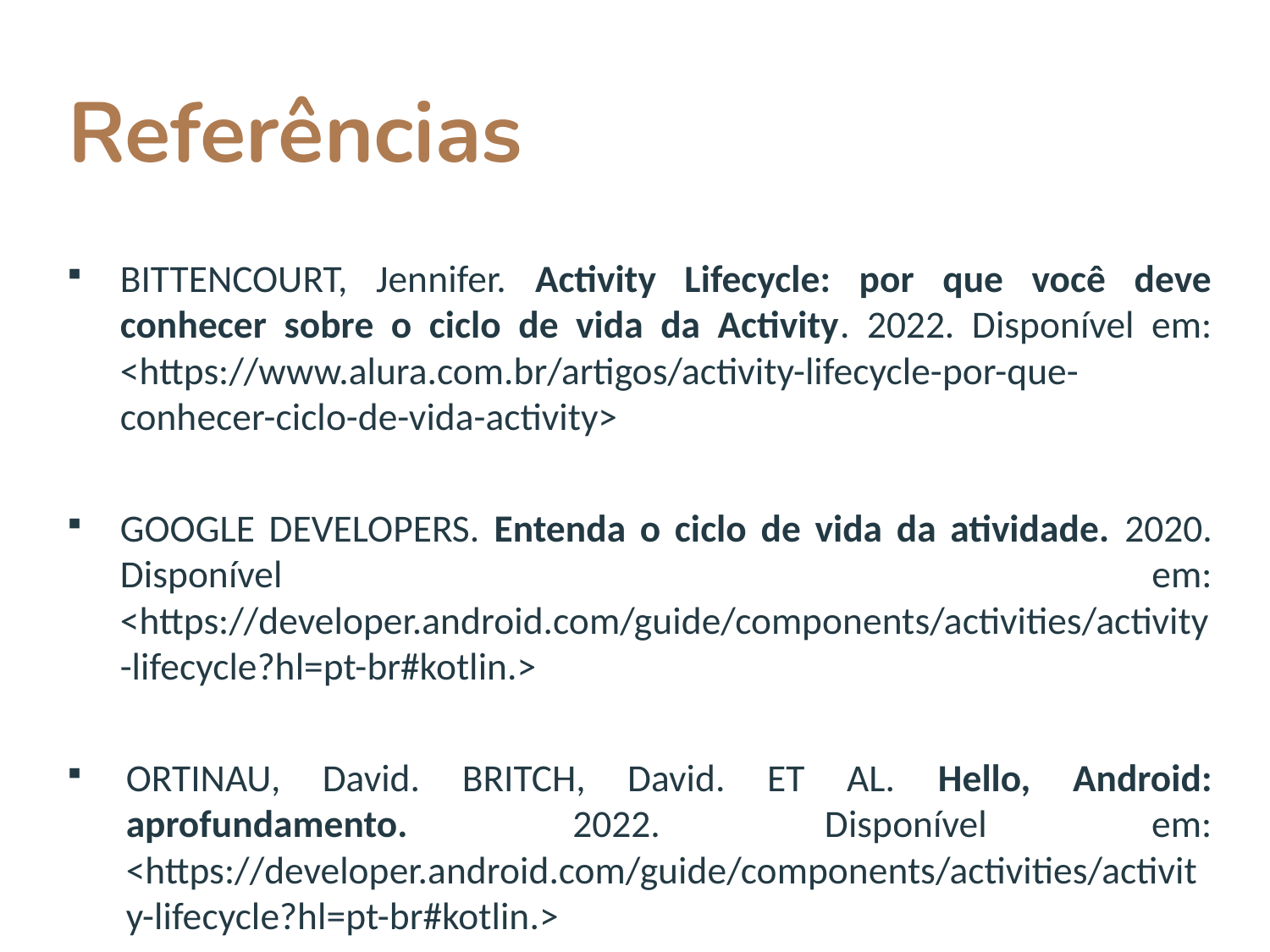

# Referências
BITTENCOURT, Jennifer. Activity Lifecycle: por que você deve conhecer sobre o ciclo de vida da Activity. 2022. Disponível em: <https://www.alura.com.br/artigos/activity-lifecycle-por-que-conhecer-ciclo-de-vida-activity>

GOOGLE DEVELOPERS. Entenda o ciclo de vida da atividade. 2020. Disponível em: <https://developer.android.com/guide/components/activities/activity-lifecycle?hl=pt-br#kotlin.>

ORTINAU, David. BRITCH, David. ET AL. Hello, Android: aprofundamento. 2022. Disponível em: <https://developer.android.com/guide/components/activities/activity-lifecycle?hl=pt-br#kotlin.>